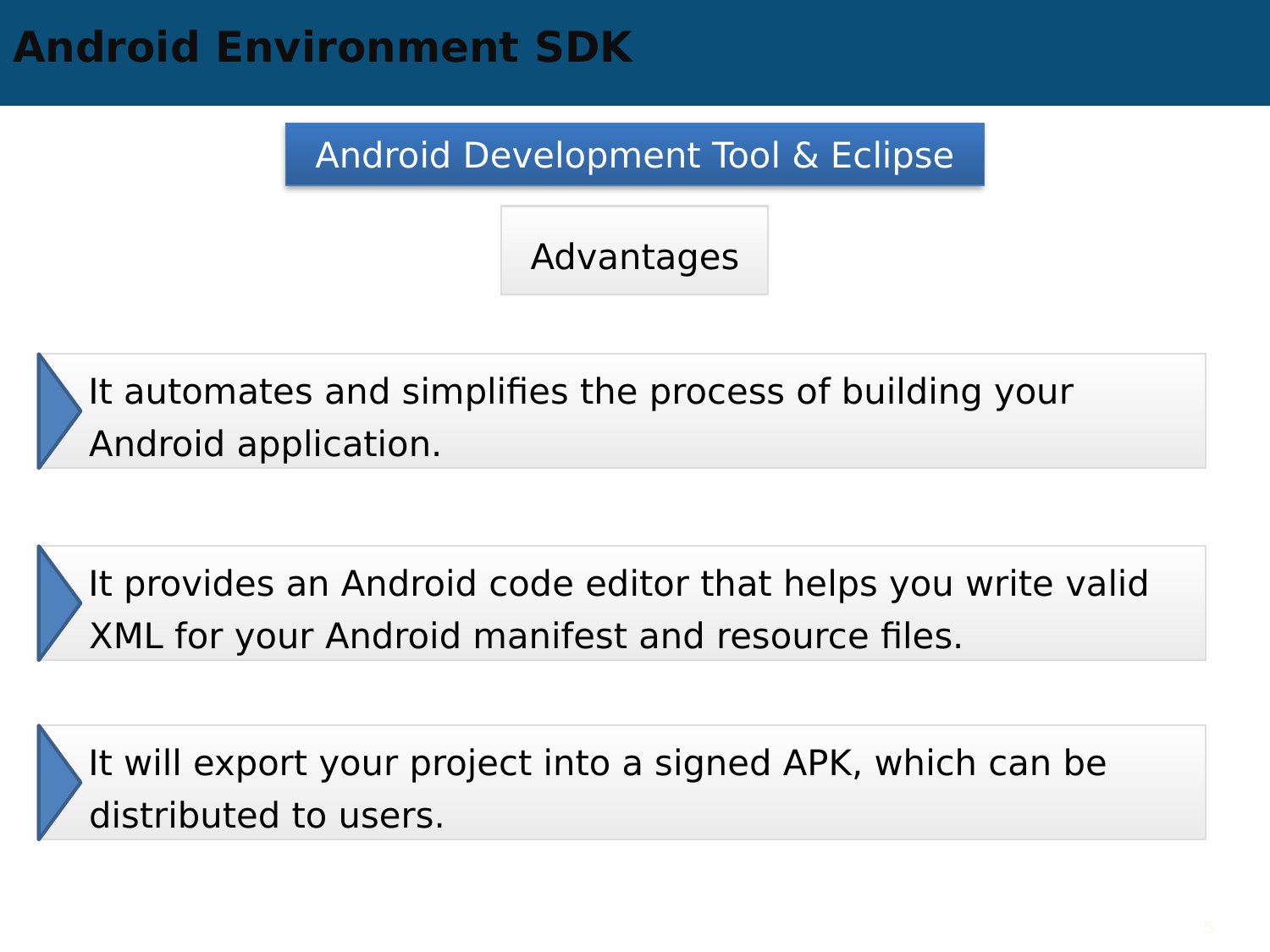

# Android Environment SDK
Android Development Tool & Eclipse
Advantages
It automates and simplifies the process of building your Android application.

It provides an Android code editor that helps you write valid XML for your Android manifest and resource files.

It will export your project into a signed APK, which can be distributed to users.